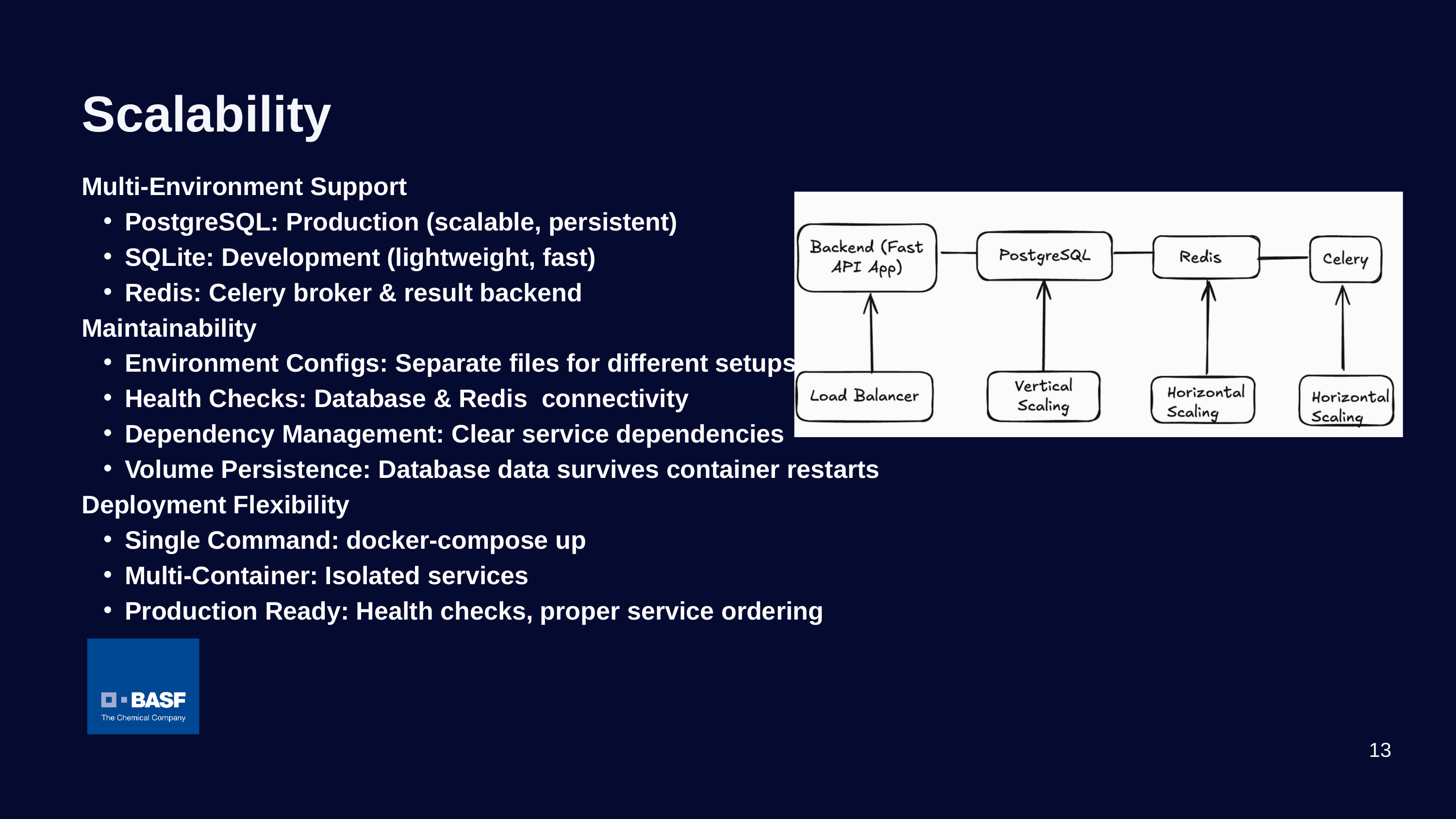

Scalability
Multi-Environment Support
PostgreSQL: Production (scalable, persistent)
SQLite: Development (lightweight, fast)
Redis: Celery broker & result backend
Maintainability
Environment Configs: Separate files for different setups
Health Checks: Database & Redis  connectivity
Dependency Management: Clear service dependencies
Volume Persistence: Database data survives container restarts
Deployment Flexibility
Single Command: docker-compose up
Multi-Container: Isolated services
Production Ready: Health checks, proper service ordering

13